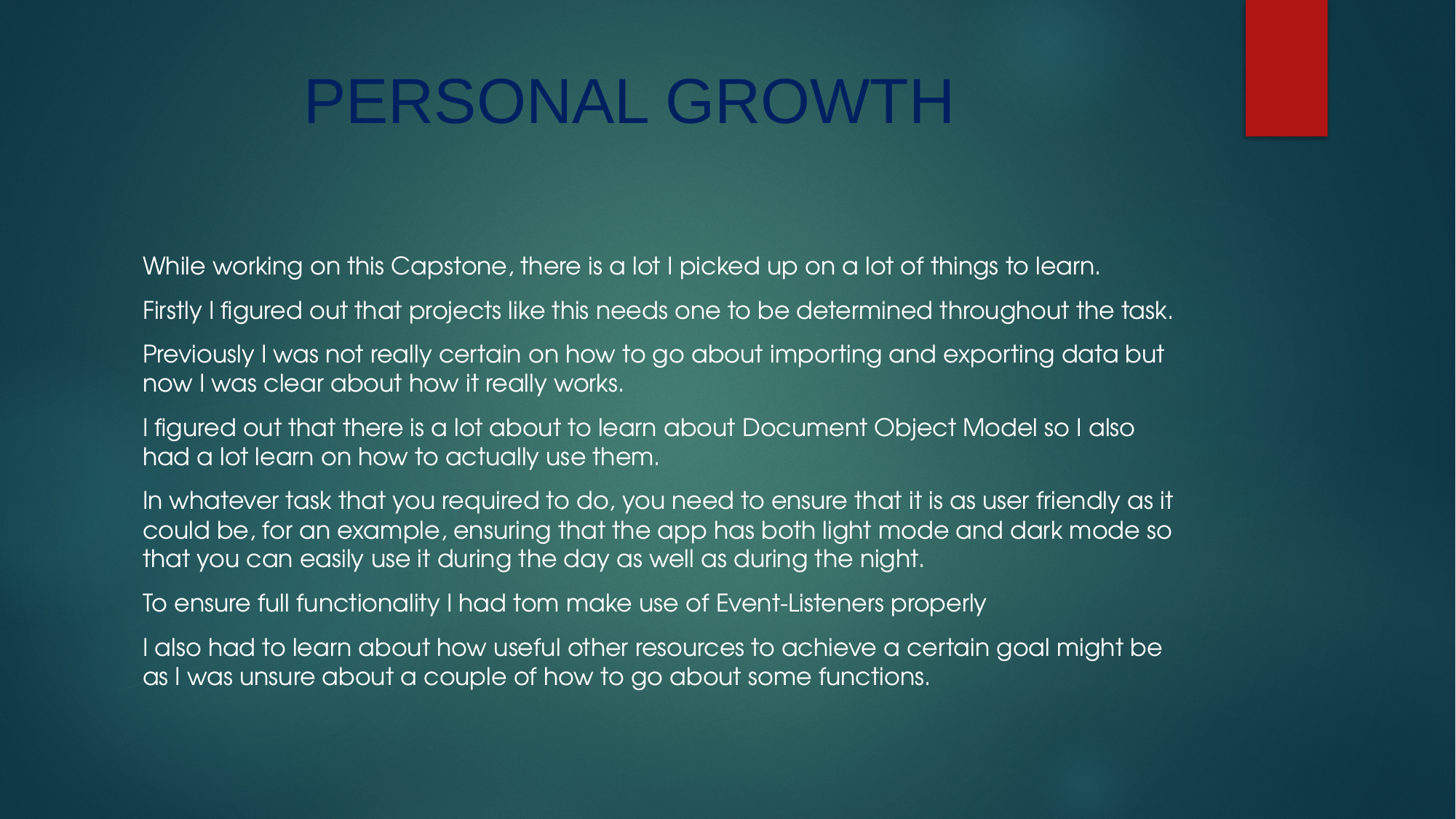

# PERSONAL GROWTH
While working on this Capstone, there is a lot I picked up on a lot of things to learn.
Firstly I figured out that projects like this needs one to be determined throughout the task.
Previously I was not really certain on how to go about importing and exporting data but now I was clear about how it really works.
I figured out that there is a lot about to learn about Document Object Model so I also had a lot learn on how to actually use them.
In whatever task that you required to do, you need to ensure that it is as user friendly as it could be, for an example, ensuring that the app has both light mode and dark mode so that you can easily use it during the day as well as during the night.
To ensure full functionality I had tom make use of Event-Listeners properly
I also had to learn about how useful other resources to achieve a certain goal might be as I was unsure about a couple of how to go about some functions.